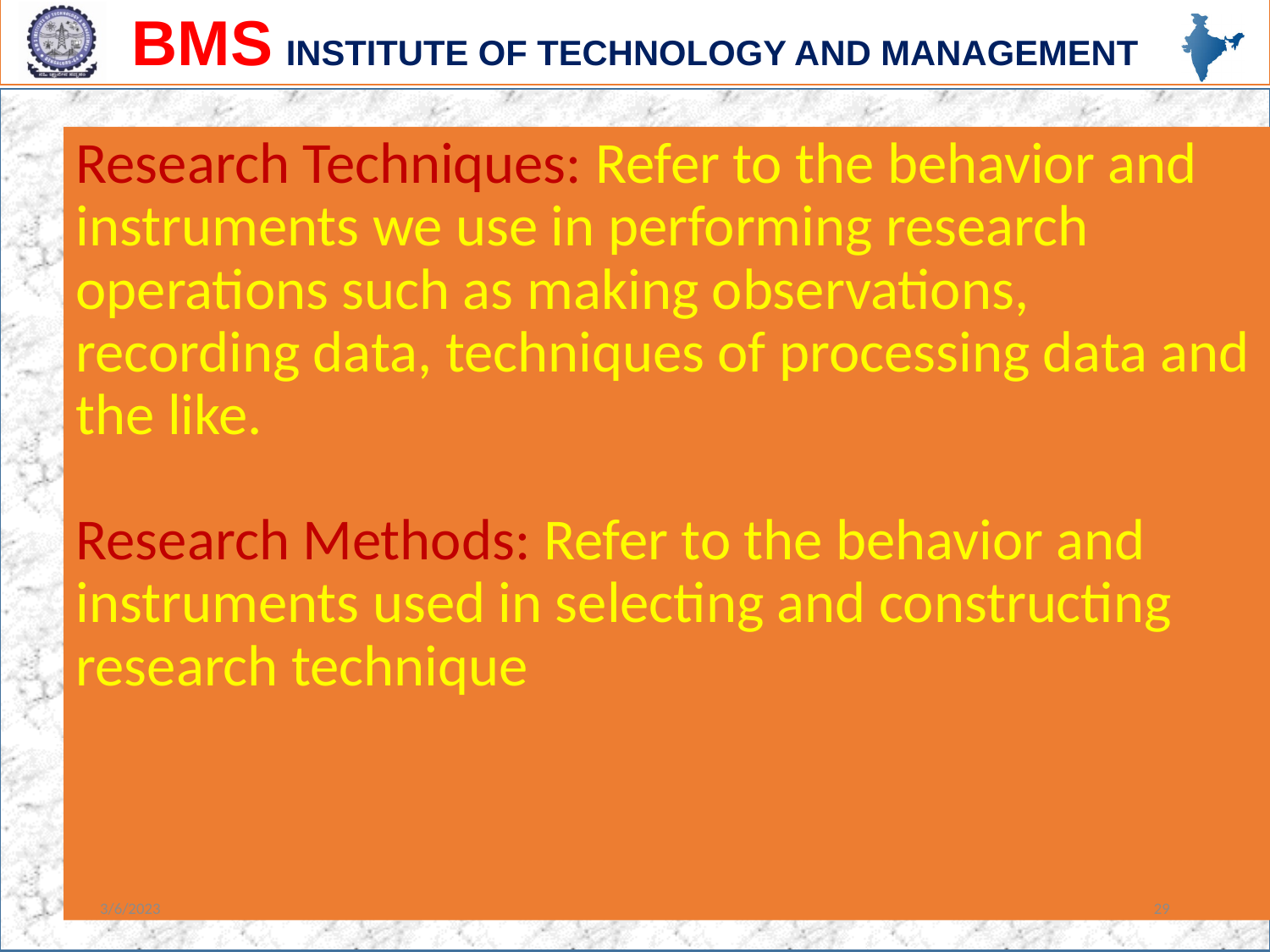

# Research Techniques: Refer to the behavior and instruments we use in performing research operations such as making observations, recording data, techniques of processing data and the like. Research Methods: Refer to the behavior and instruments used in selecting and constructing research technique
3/6/2023
29